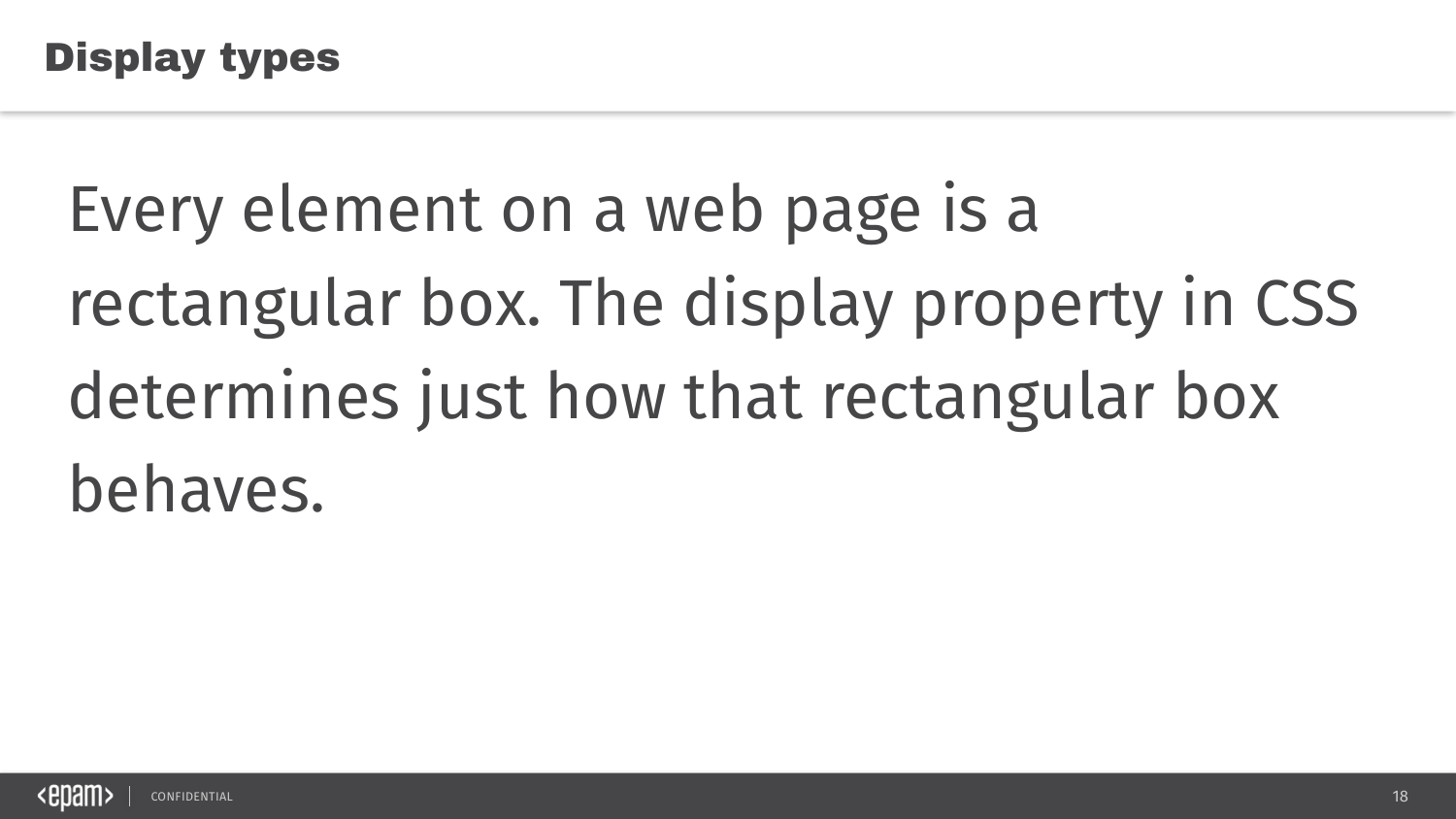

Display types
Every element on a web page is a rectangular box. The display property in CSS determines just how that rectangular box behaves.